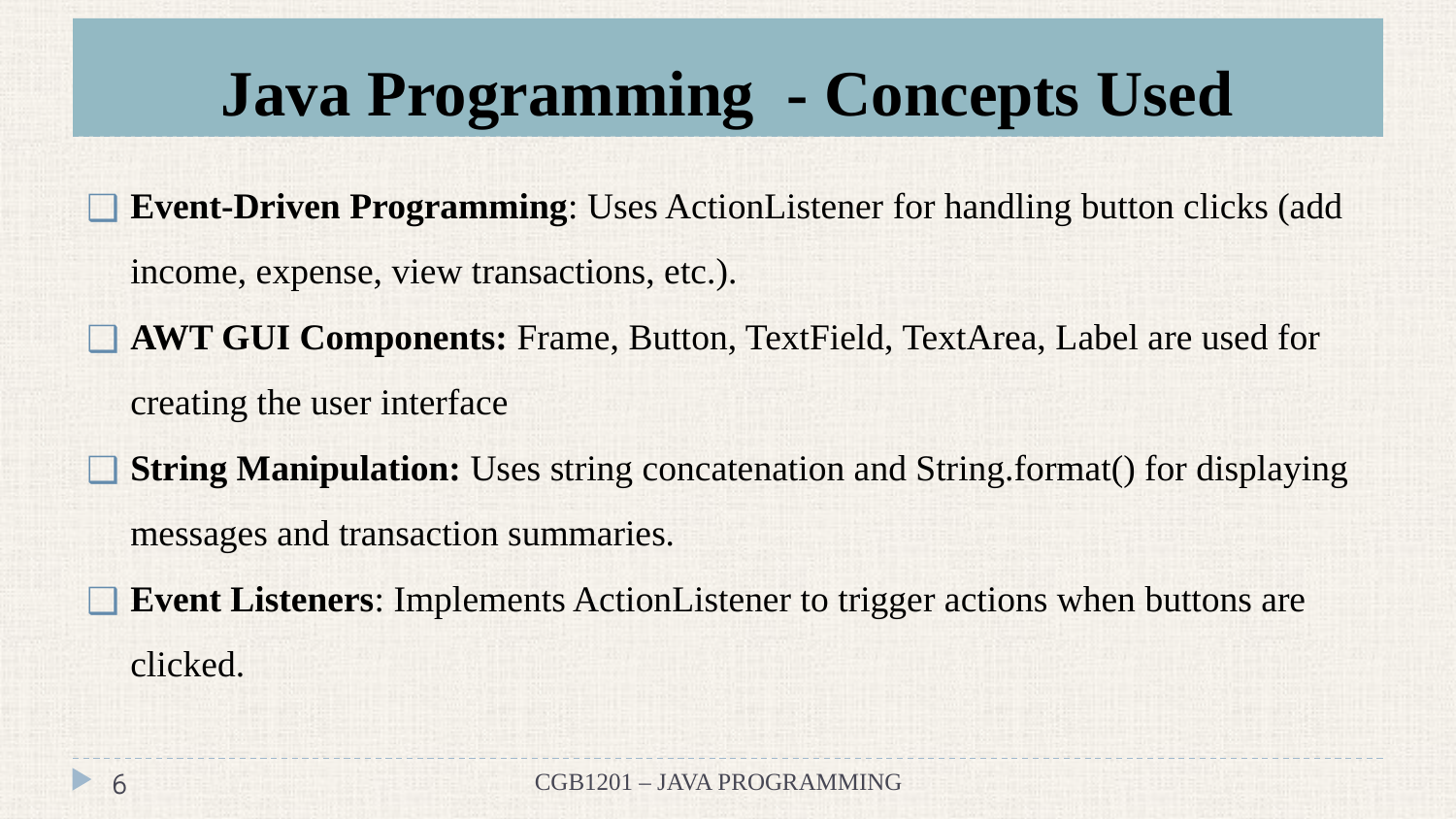

# Java Programming  - Concepts Used
Event-Driven Programming: Uses ActionListener for handling button clicks (add income, expense, view transactions, etc.).
AWT GUI Components: Frame, Button, TextField, TextArea, Label are used for creating the user interface
String Manipulation: Uses string concatenation and String.format() for displaying messages and transaction summaries.
Event Listeners: Implements ActionListener to trigger actions when buttons are clicked.

6
CGB1201 – JAVA PROGRAMMING